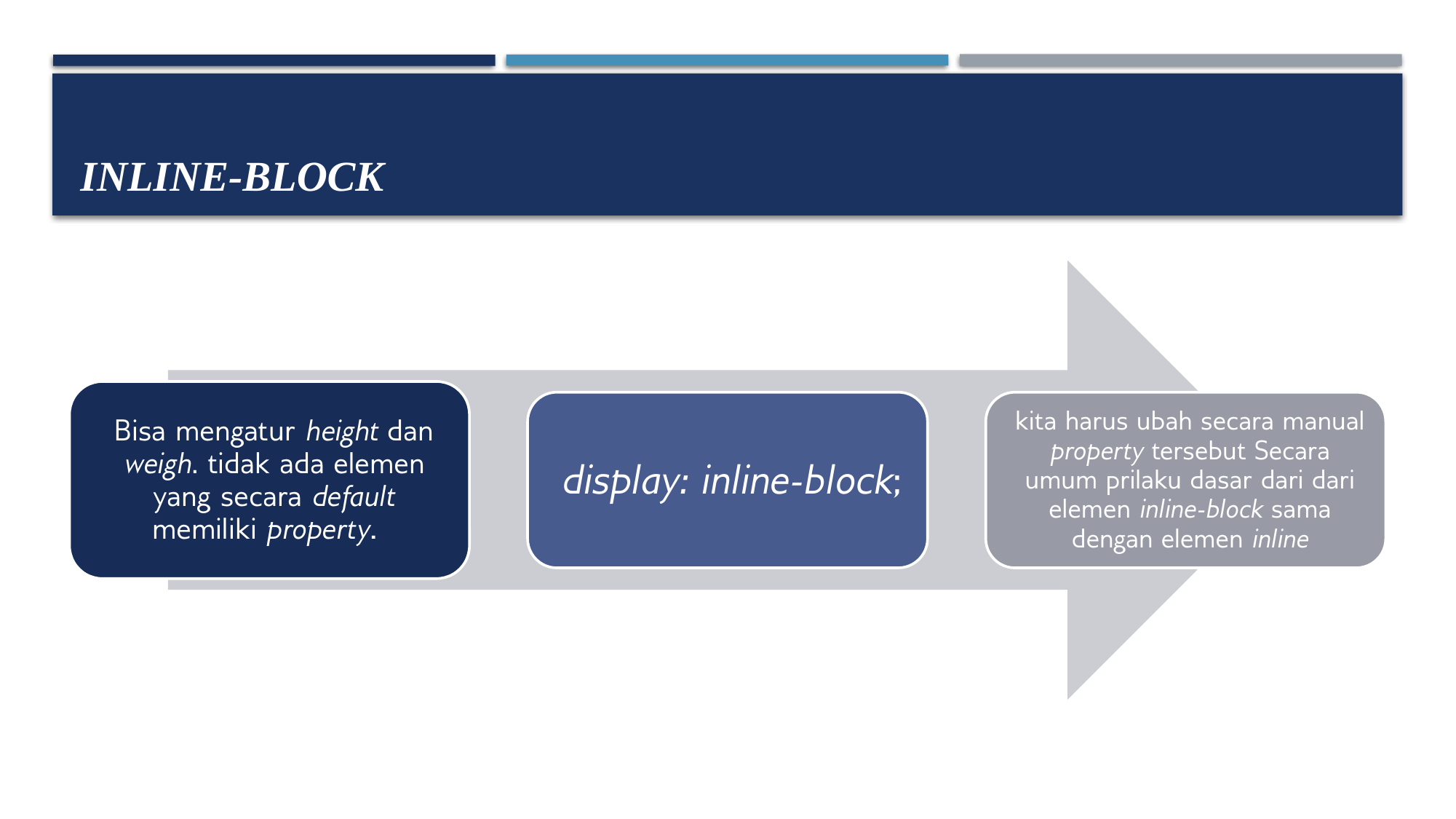

# inline-block
Bisa mengatur height dan weigh. tidak ada elemen yang secara default memiliki property.
display: inline-block;
kita harus ubah secara manual property tersebut Secara umum prilaku dasar dari dari elemen inline-block sama dengan elemen inline